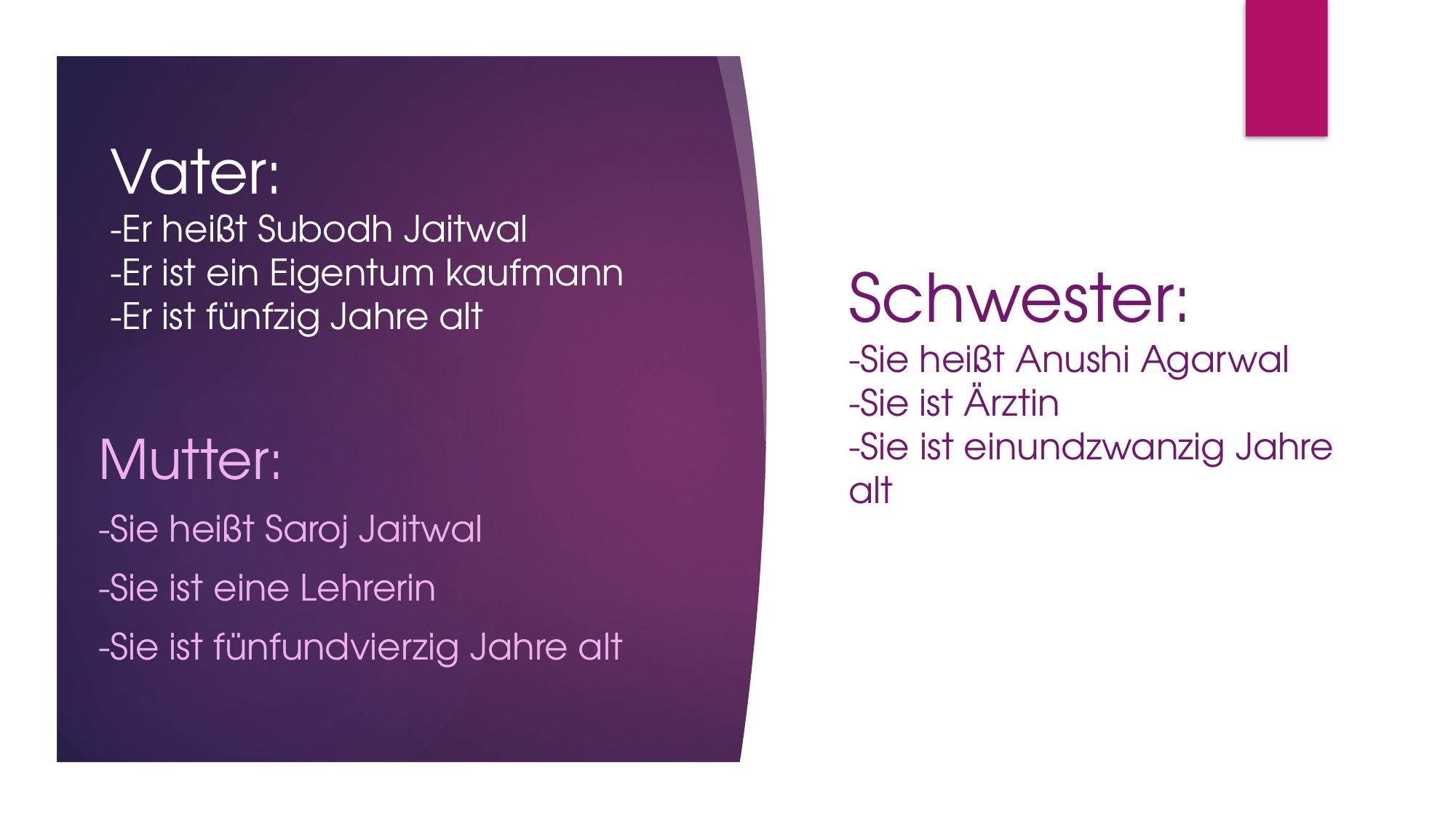

# Vater: -Er heißt Subodh Jaitwal -Er ist ein Eigentum kaufmann -Er ist fünfzig Jahre alt
Schwester:
-Sie heißt Anushi Agarwal
-Sie ist Ärztin
-Sie ist einundzwanzig Jahre alt
Mutter:
-Sie heißt Saroj Jaitwal
-Sie ist eine Lehrerin
-Sie ist fünfundvierzig Jahre alt